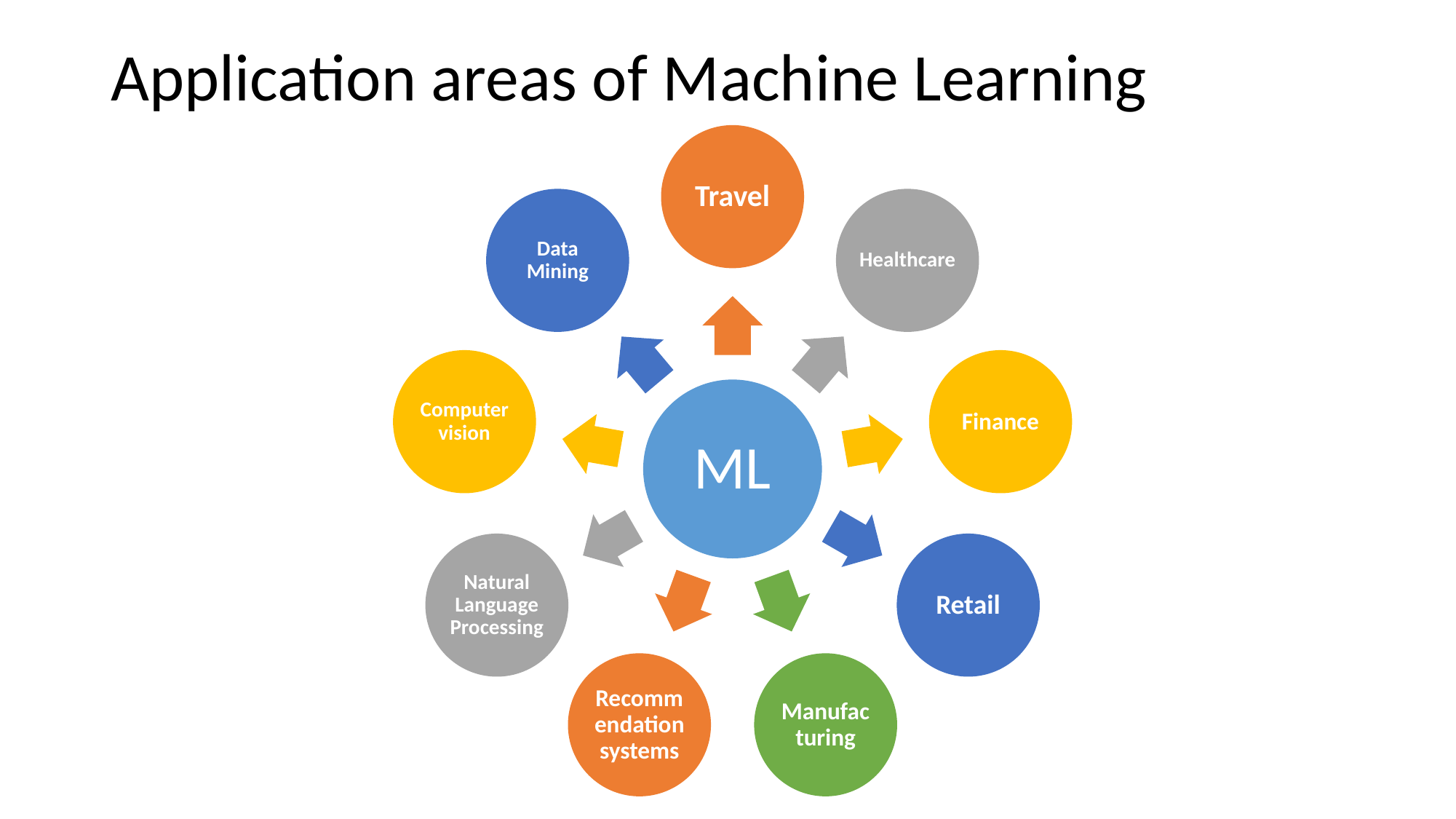

# Application areas of Machine Learning
ML

Travel

Healthcare

Finance

Retail

Manufacturing

Recommendation systems

Natural Language Processing

Computer vision

Data Mining